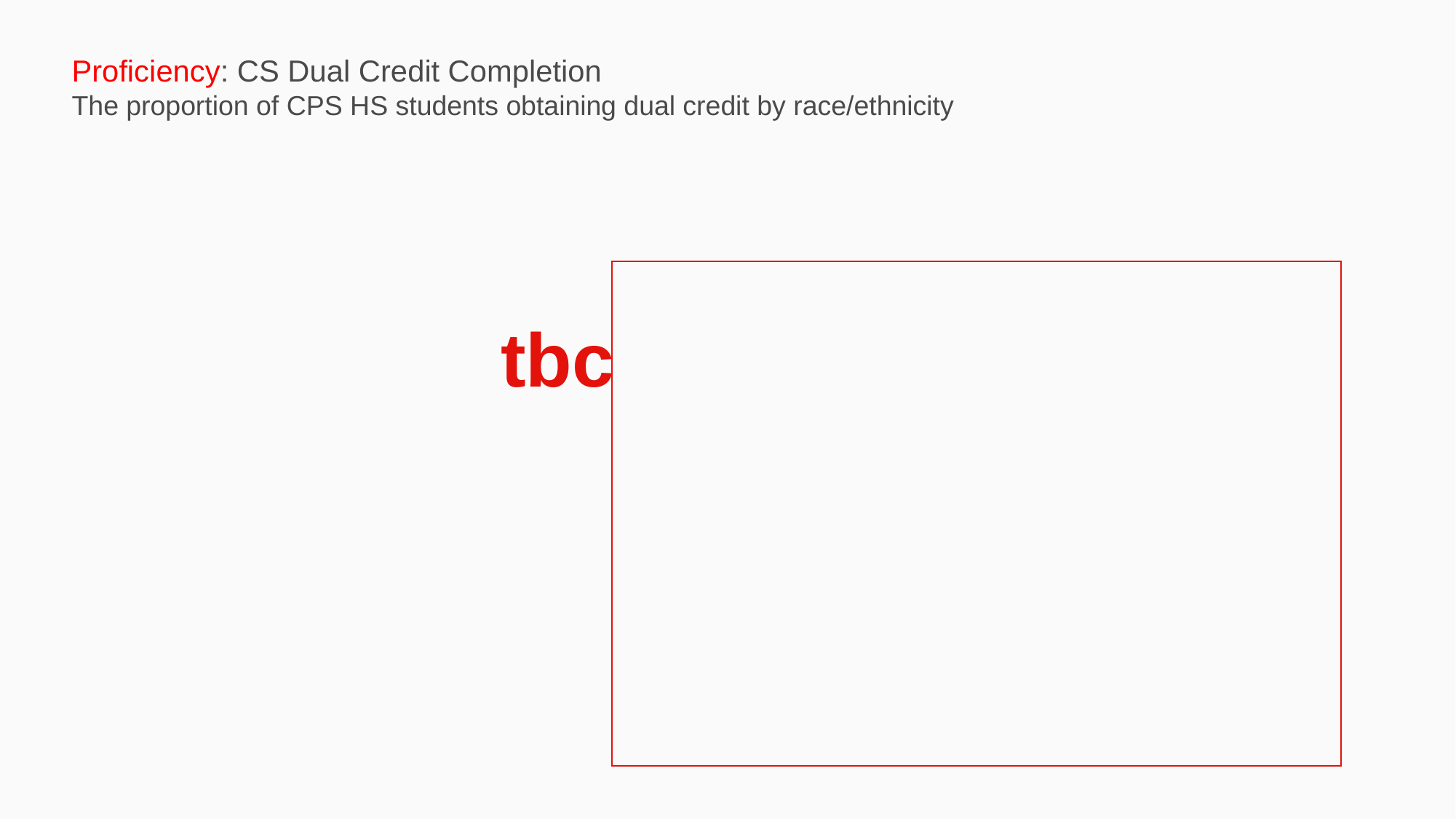

Proficiency: CS Dual Credit Completion
The proportion of CPS HS students obtaining dual credit by race/ethnicity
tbc